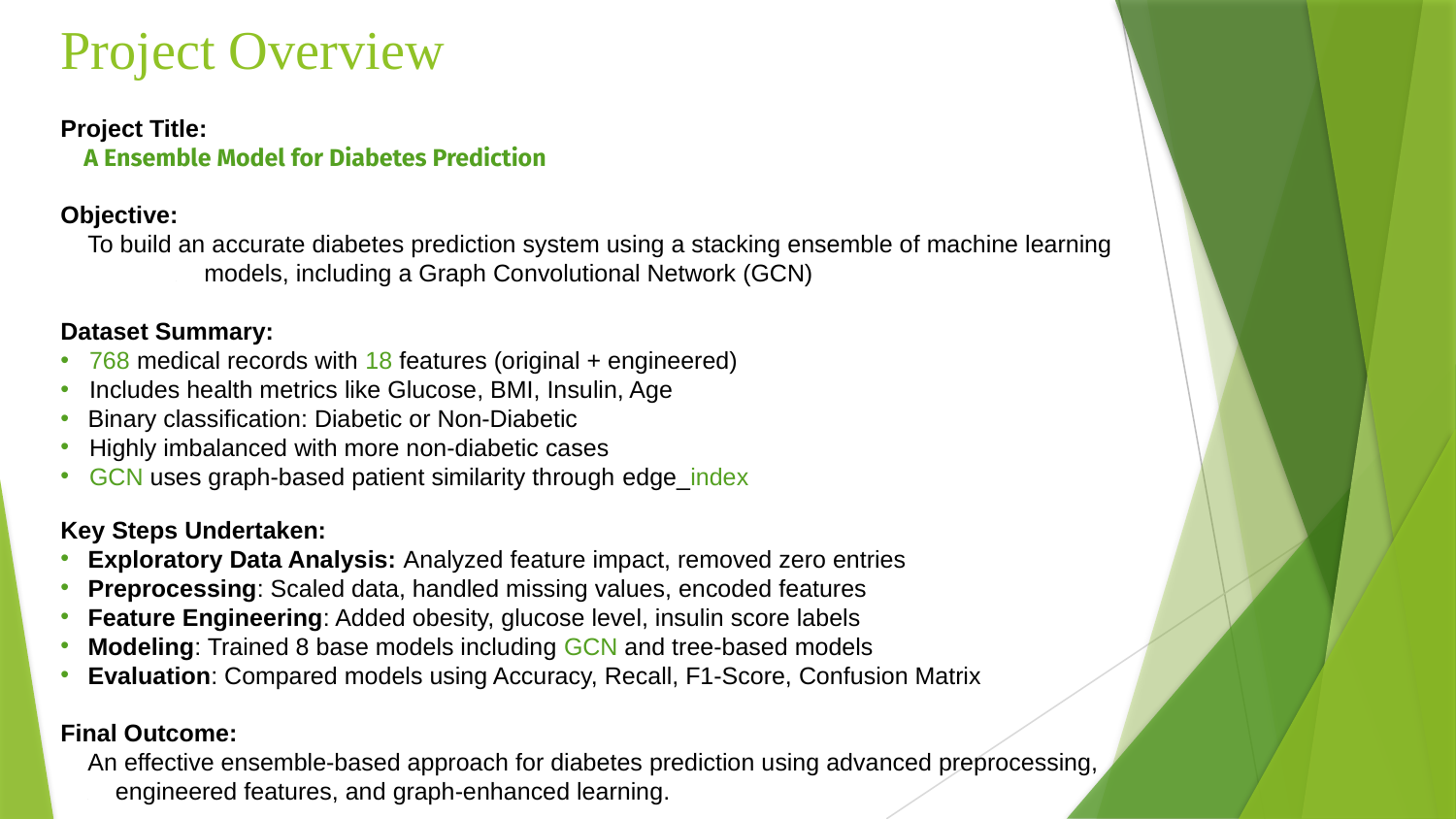

# Project Overview

Project Title:
    A Ensemble Model for Diabetes Prediction

Objective:
    To build an accurate diabetes prediction system using a stacking ensemble of machine learning                          .     models, including a Graph Convolutional Network (GCN)

Dataset Summary:
   768 medical records with 18 features (original + engineered)
   Includes health metrics like Glucose, BMI, Insulin, Age
Binary classification: Diabetic or Non-Diabetic
   Highly imbalanced with more non-diabetic cases
   GCN uses graph-based patient similarity through edge_index

Key Steps Undertaken:
Exploratory Data Analysis: Analyzed feature impact, removed zero entries
Preprocessing: Scaled data, handled missing values, encoded features
Feature Engineering: Added obesity, glucose level, insulin score labels
Modeling: Trained 8 base models including GCN and tree-based models
Evaluation: Compared models using Accuracy, Recall, F1-Score, Confusion Matrix

Final Outcome:
    An effective ensemble-based approach for diabetes prediction using advanced preprocessing,               .    engineered features, and graph-enhanced learning.

.